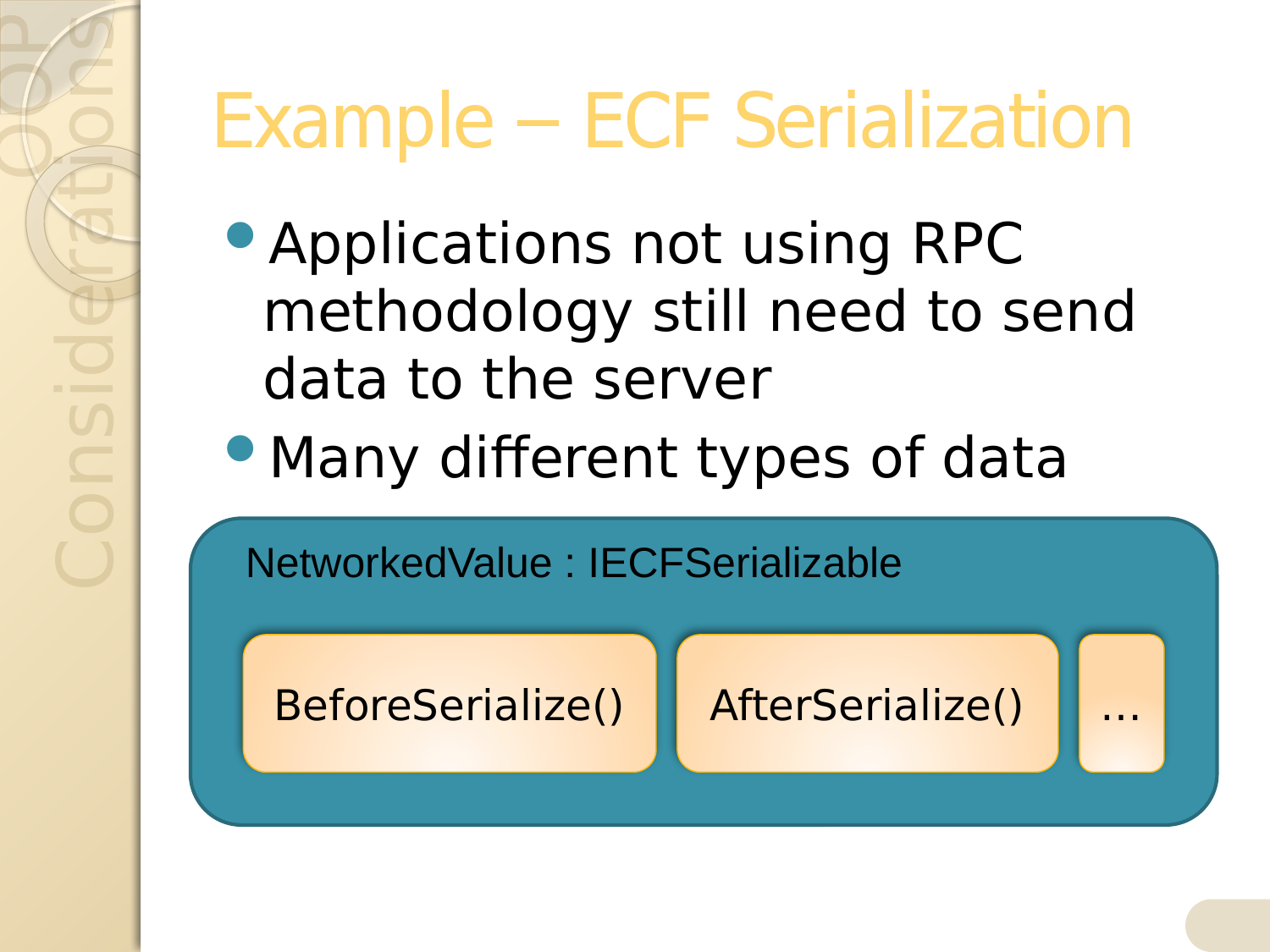

# Example – ECF Serialization
Applications not using RPC methodology still need to send data to the server
Many different types of data

NetworkedValue : IECFSerializable
BeforeSerialize()
AfterSerialize()
…